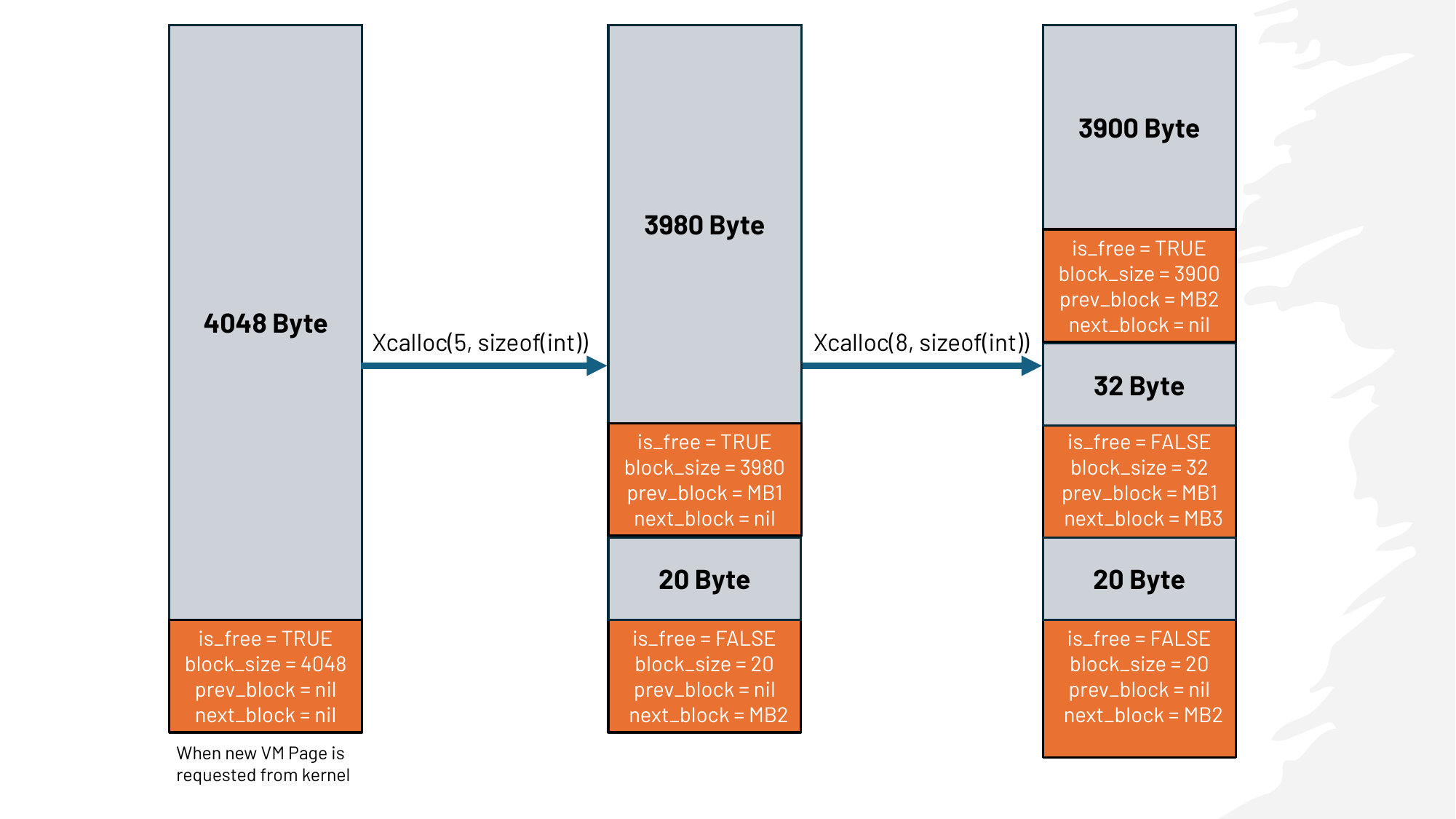

4048 Byte
is_free = TRUE
block_size = 4048
prev_block = nil
  next_block = nil
3980 Byte
is_free = FALSE
block_size = 20
prev_block = nil
  next_block = MB2
is_free = TRUE
block_size = 3980
prev_block = MB1
  next_block = nil
20 Byte
3900 Byte
is_free = FALSE
block_size = 20
prev_block = nil
  next_block = MB2
is_free = FALSE
block_size = 32
prev_block = MB1
  next_block = MB3
20 Byte
is_free = TRUE
block_size = 3900
prev_block = MB2
  next_block = nil
32 Byte
Xcalloc(5, sizeof(int))
Xcalloc(8, sizeof(int))
When new VM Page is requested from kernel